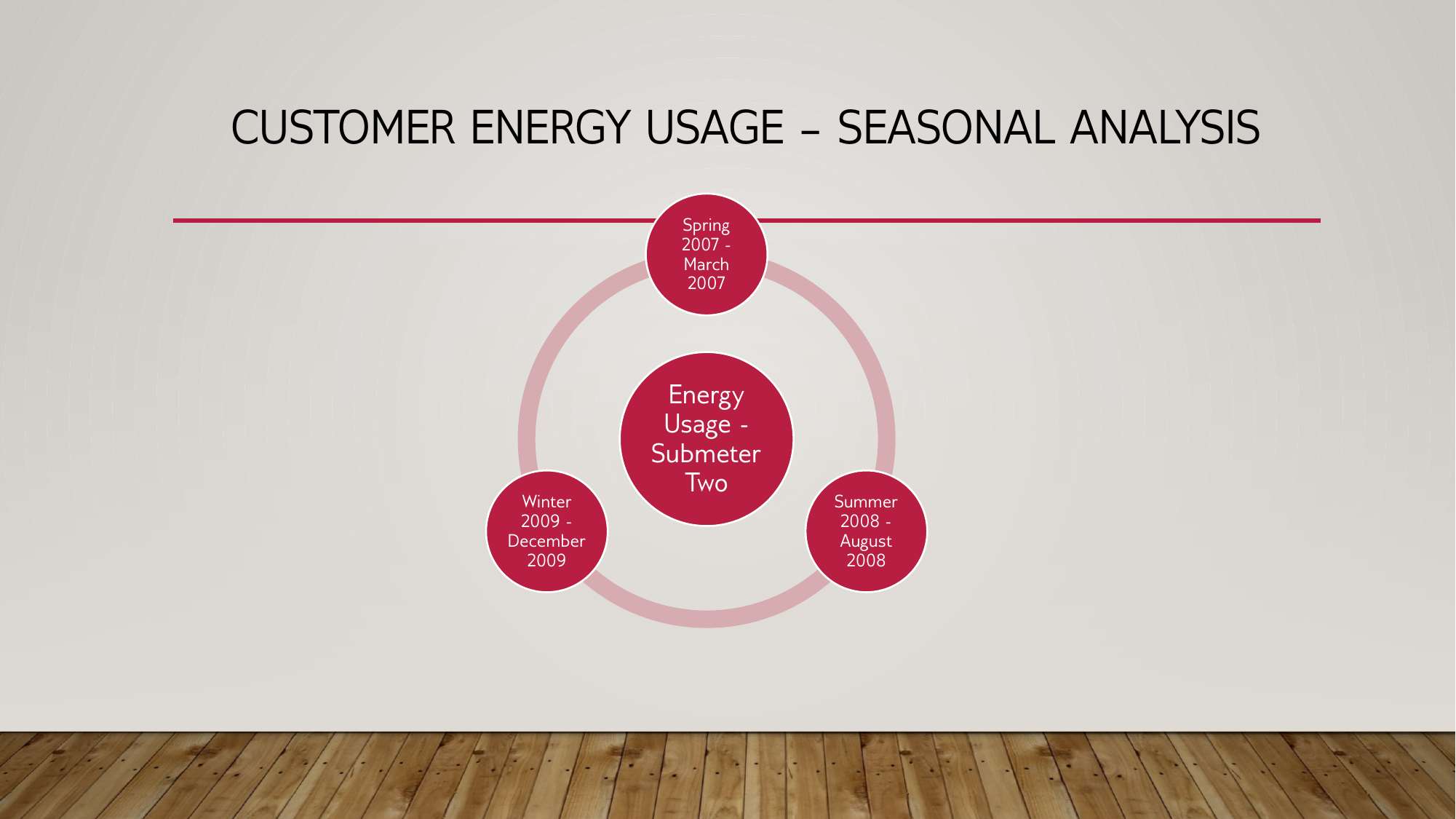

# Customer Energy Usage – Seasonal Analysis
Energy Usage - Submeter Two
Spring 2007 - March 2007
Summer 2008 - August 2008
Winter 2009 - December 2009